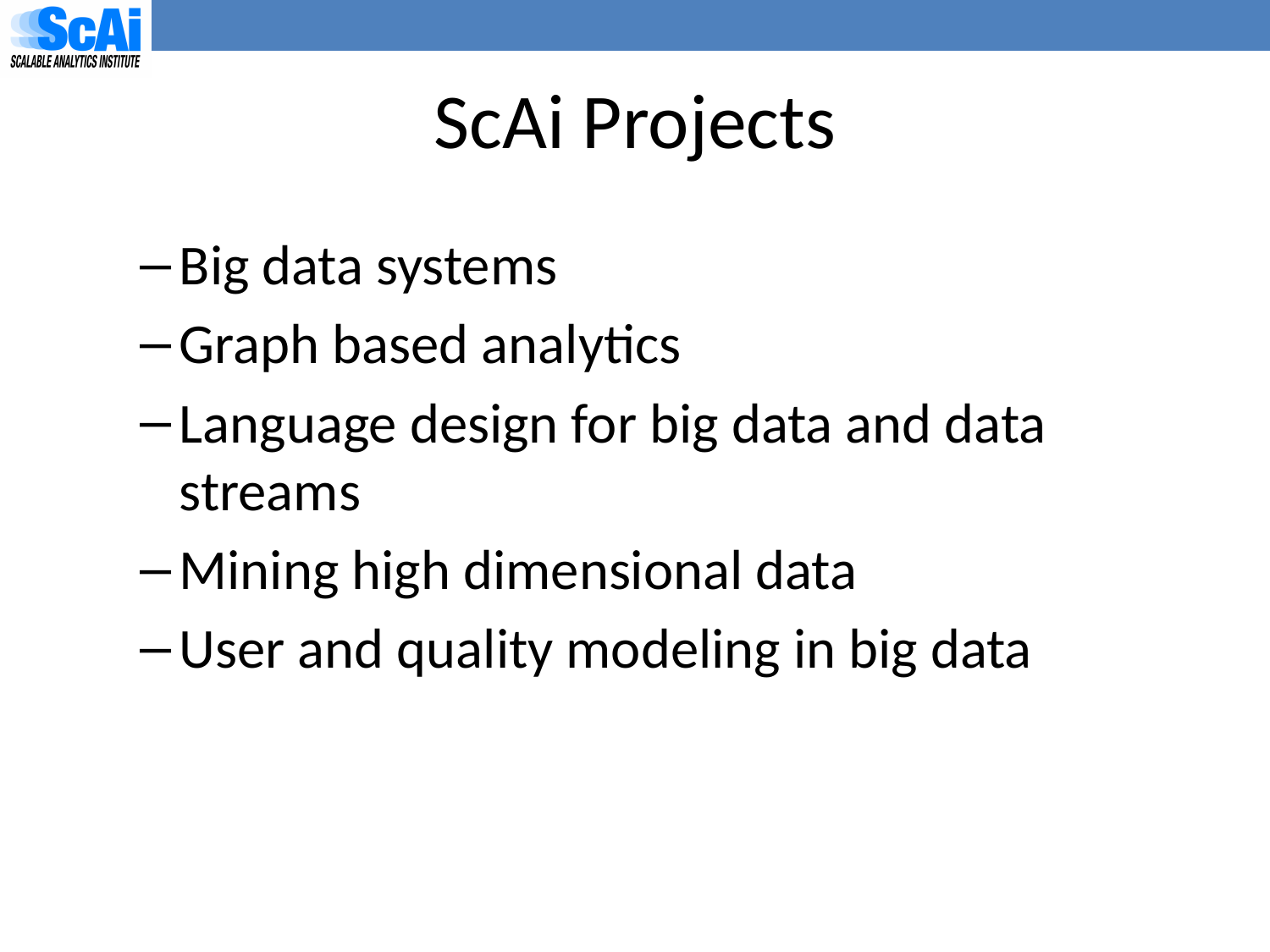

# ScAi Projects
Big data systems
Graph based analytics
Language design for big data and data streams
Mining high dimensional data
User and quality modeling in big data